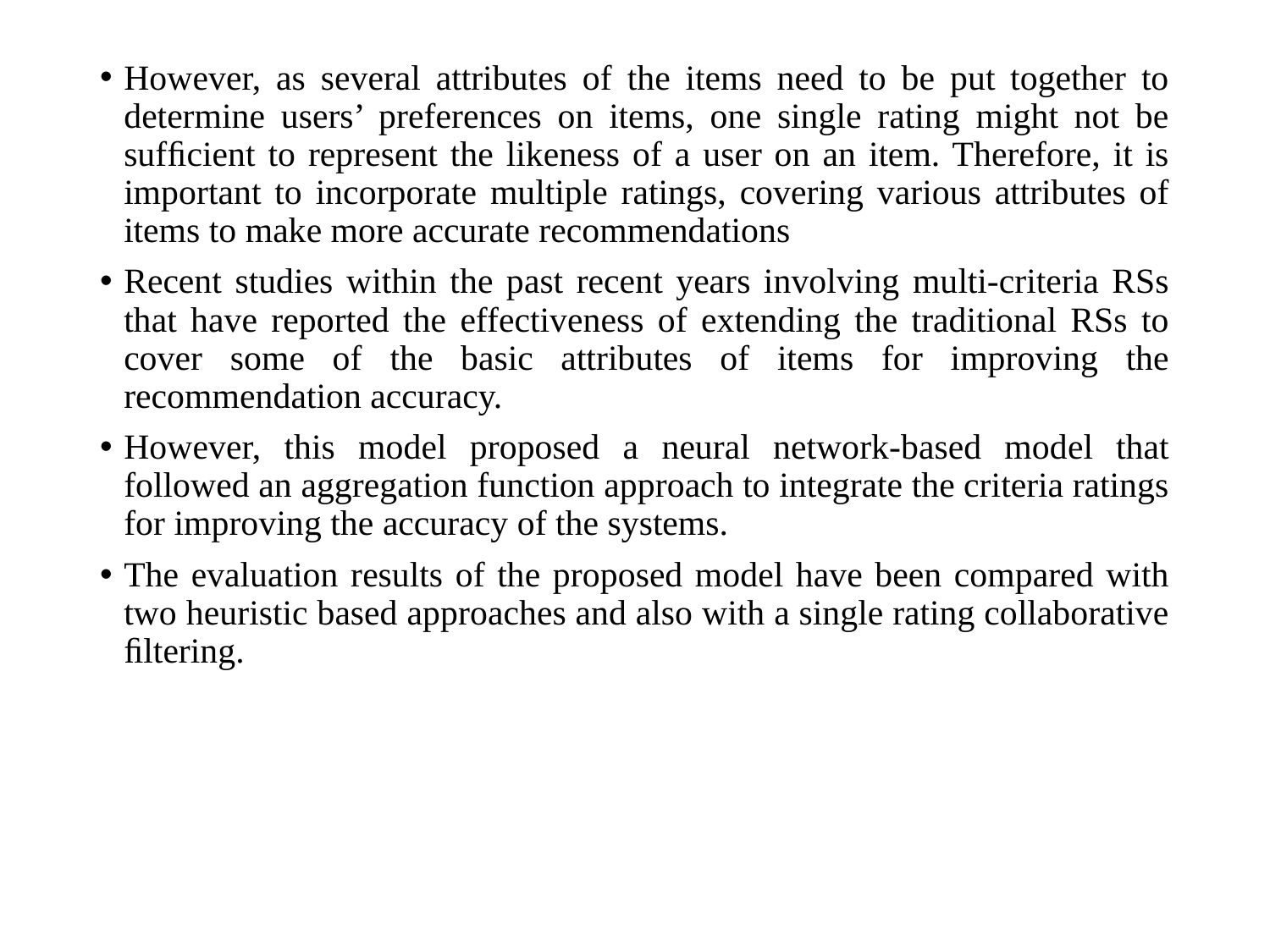

However, as several attributes of the items need to be put together to determine users’ preferences on items, one single rating might not be sufﬁcient to represent the likeness of a user on an item. Therefore, it is important to incorporate multiple ratings, covering various attributes of items to make more accurate recommendations
Recent studies within the past recent years involving multi-criteria RSs that have reported the effectiveness of extending the traditional RSs to cover some of the basic attributes of items for improving the recommendation accuracy.
However, this model proposed a neural network-based model that followed an aggregation function approach to integrate the criteria ratings for improving the accuracy of the systems.
The evaluation results of the proposed model have been compared with two heuristic based approaches and also with a single rating collaborative ﬁltering.